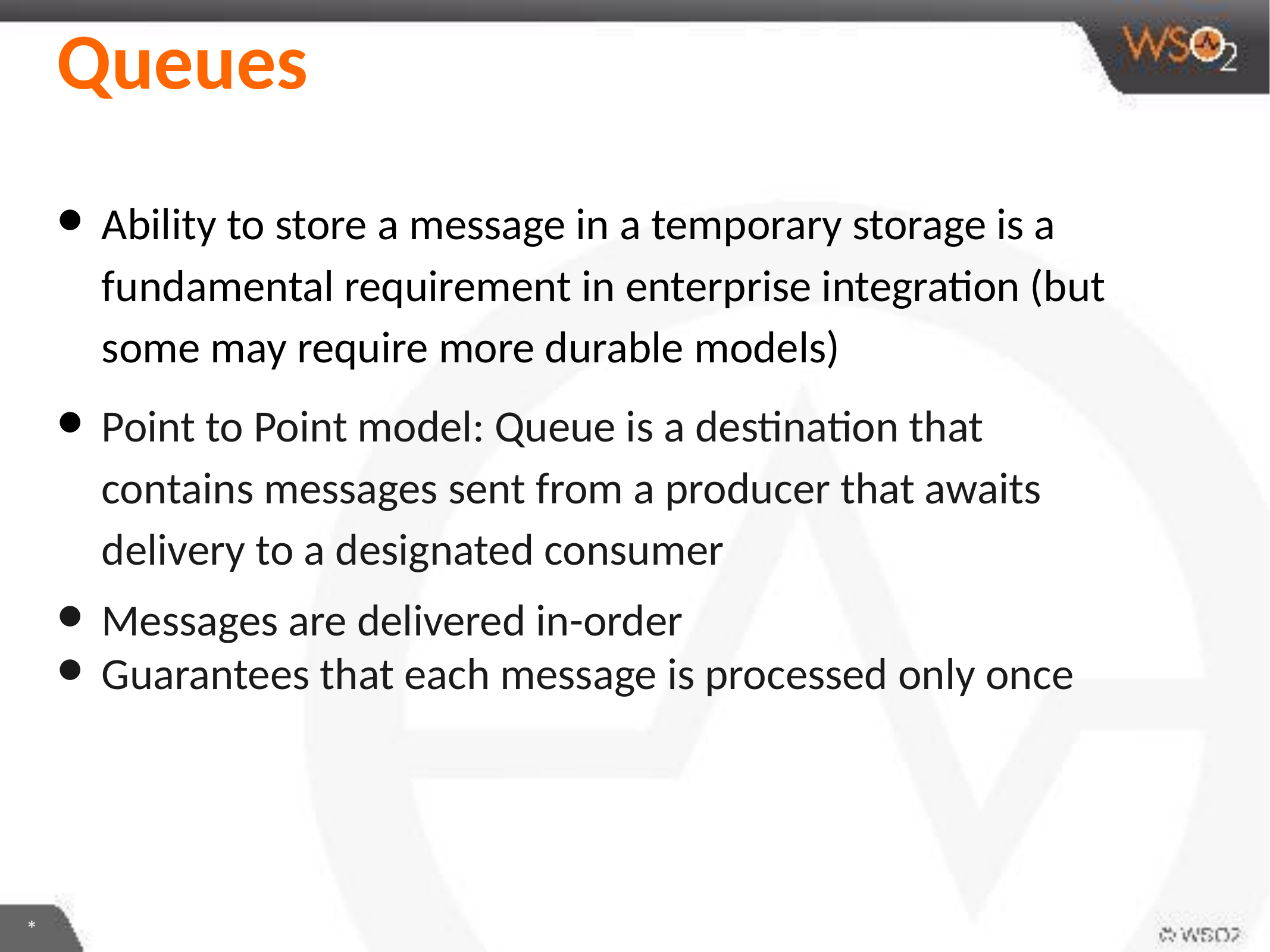

# Queues
Ability to store a message in a temporary storage is a fundamental requirement in enterprise integration (but some may require more durable models)
Point to Point model: Queue is a destination that contains messages sent from a producer that awaits delivery to a designated consumer
Messages are delivered in-order
Guarantees that each message is processed only once

*